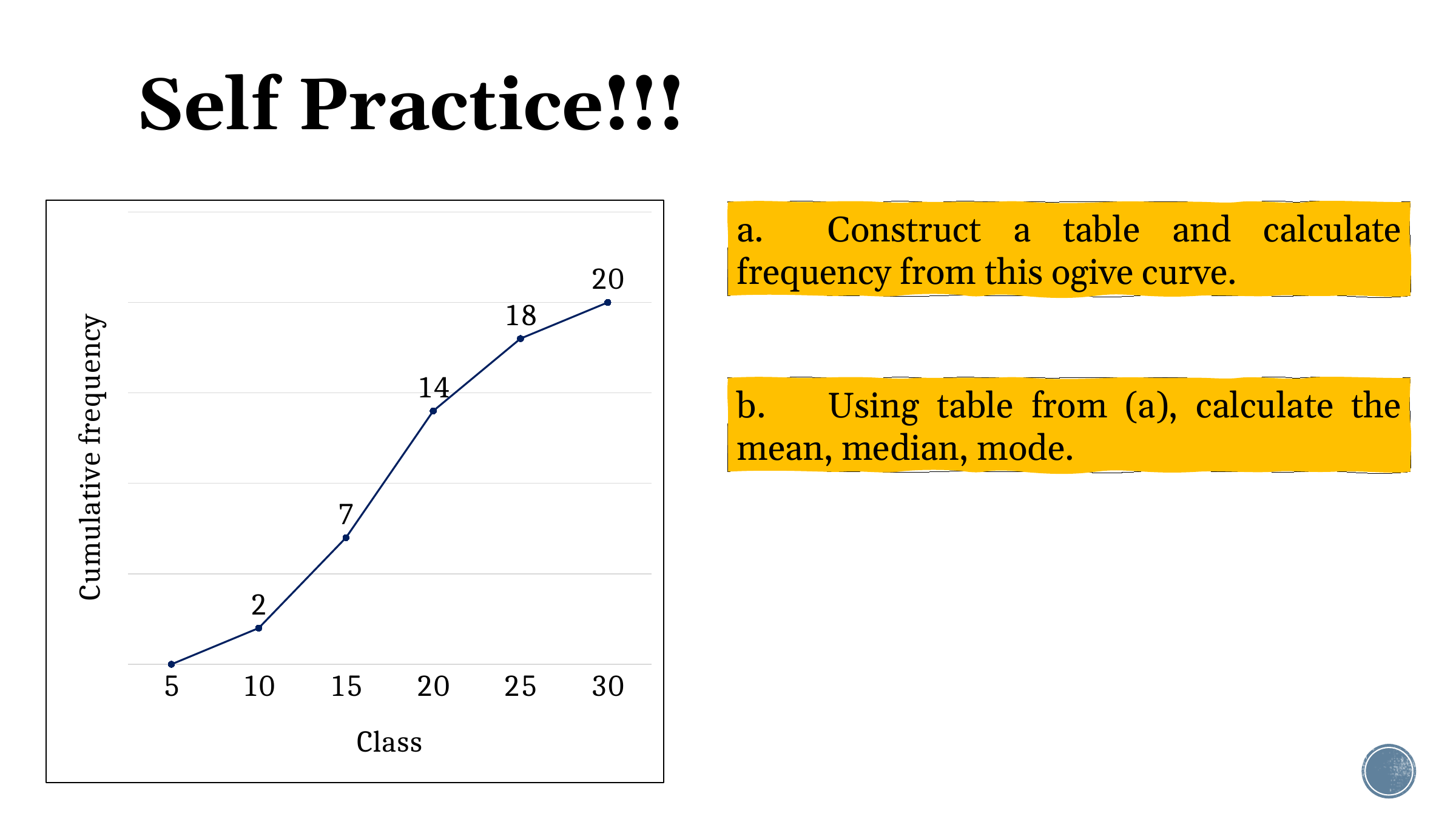

# Self Practice!!!

### Chart

| Category |  |
|---|---|
| 5 | 0.0 |
| 10 | 2.0 |
| 15 | 7.0 |
| 20 | 14.0 |
| 25 | 18.0 |
| 30 | 20.0 |
a.	Construct a table and calculate frequency from this ogive curve.

b.	Using table from (a), calculate the mean, median, mode.